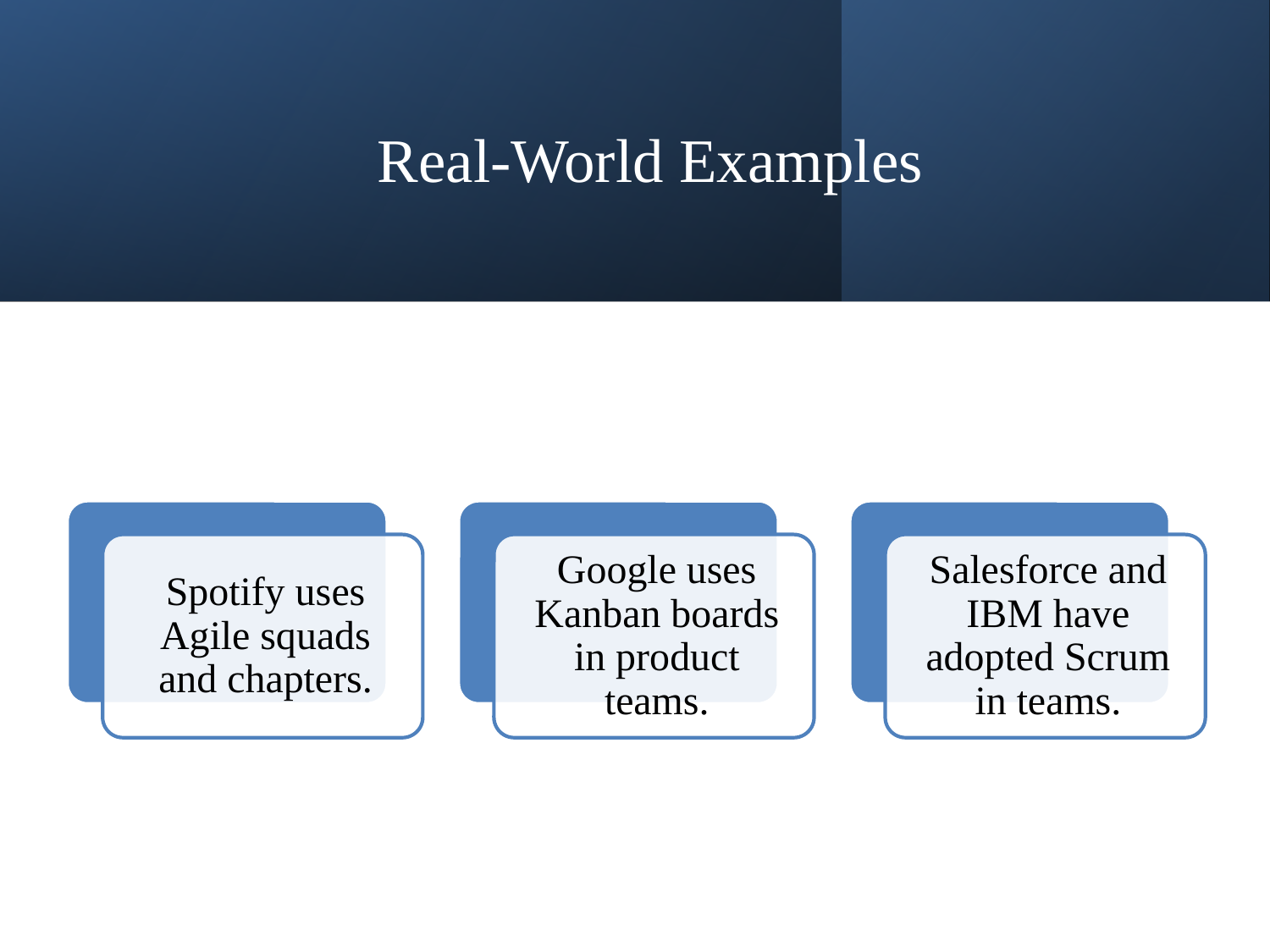

# Real-World Examples
Spotify uses Agile squads and chapters.
Google uses Kanban boards in product teams.
Salesforce and IBM have adopted Scrum in teams.